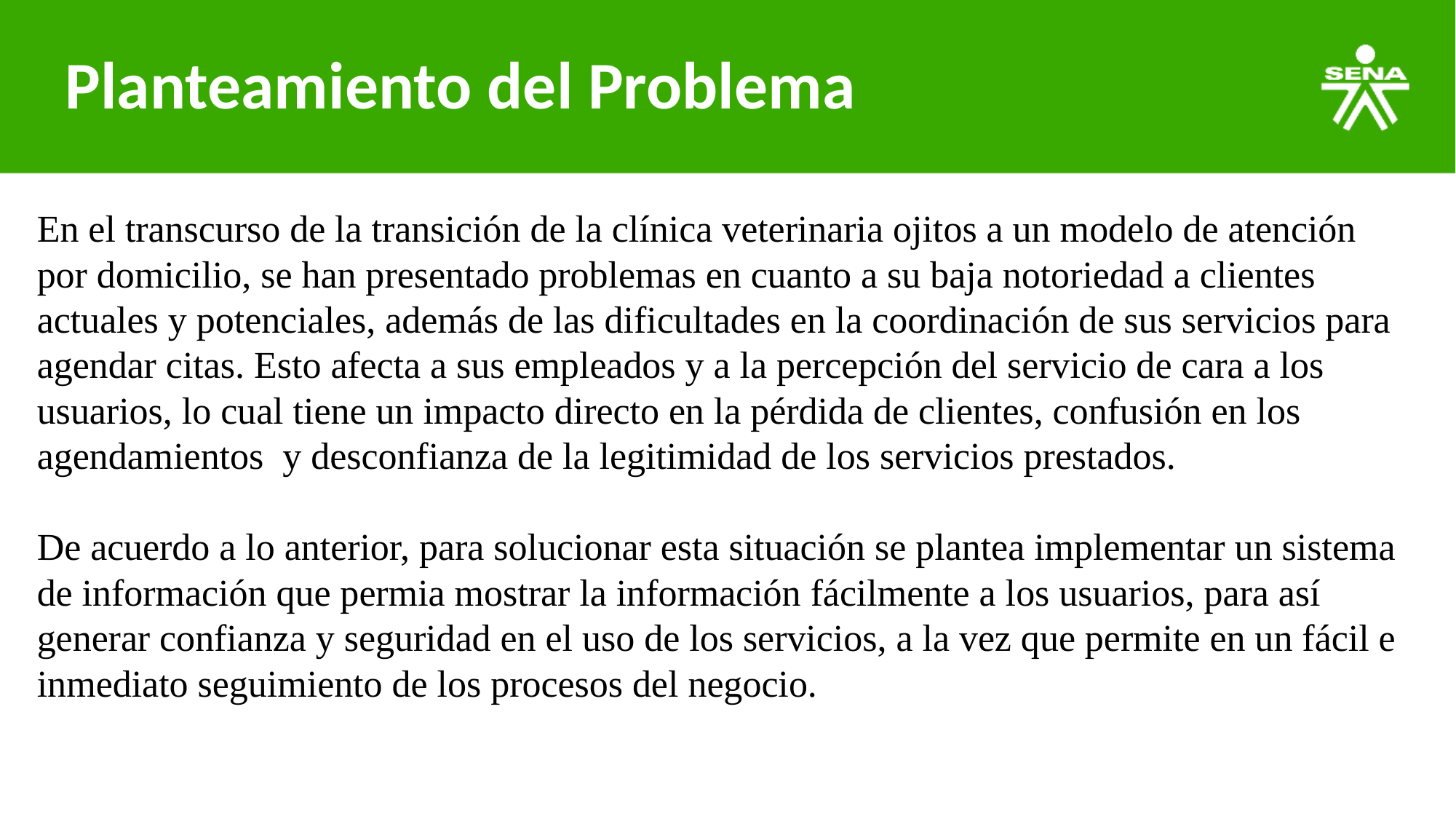

# Planteamiento del Problema
En el transcurso de la transición de la clínica veterinaria ojitos a un modelo de atención por domicilio, se han presentado problemas en cuanto a su baja notoriedad a clientes actuales y potenciales, además de las dificultades en la coordinación de sus servicios para agendar citas. Esto afecta a sus empleados y a la percepción del servicio de cara a los usuarios, lo cual tiene un impacto directo en la pérdida de clientes, confusión en los agendamientos  y desconfianza de la legitimidad de los servicios prestados.

De acuerdo a lo anterior, para solucionar esta situación se plantea implementar un sistema de información que permia mostrar la información fácilmente a los usuarios, para así generar confianza y seguridad en el uso de los servicios, a la vez que permite en un fácil e inmediato seguimiento de los procesos del negocio.